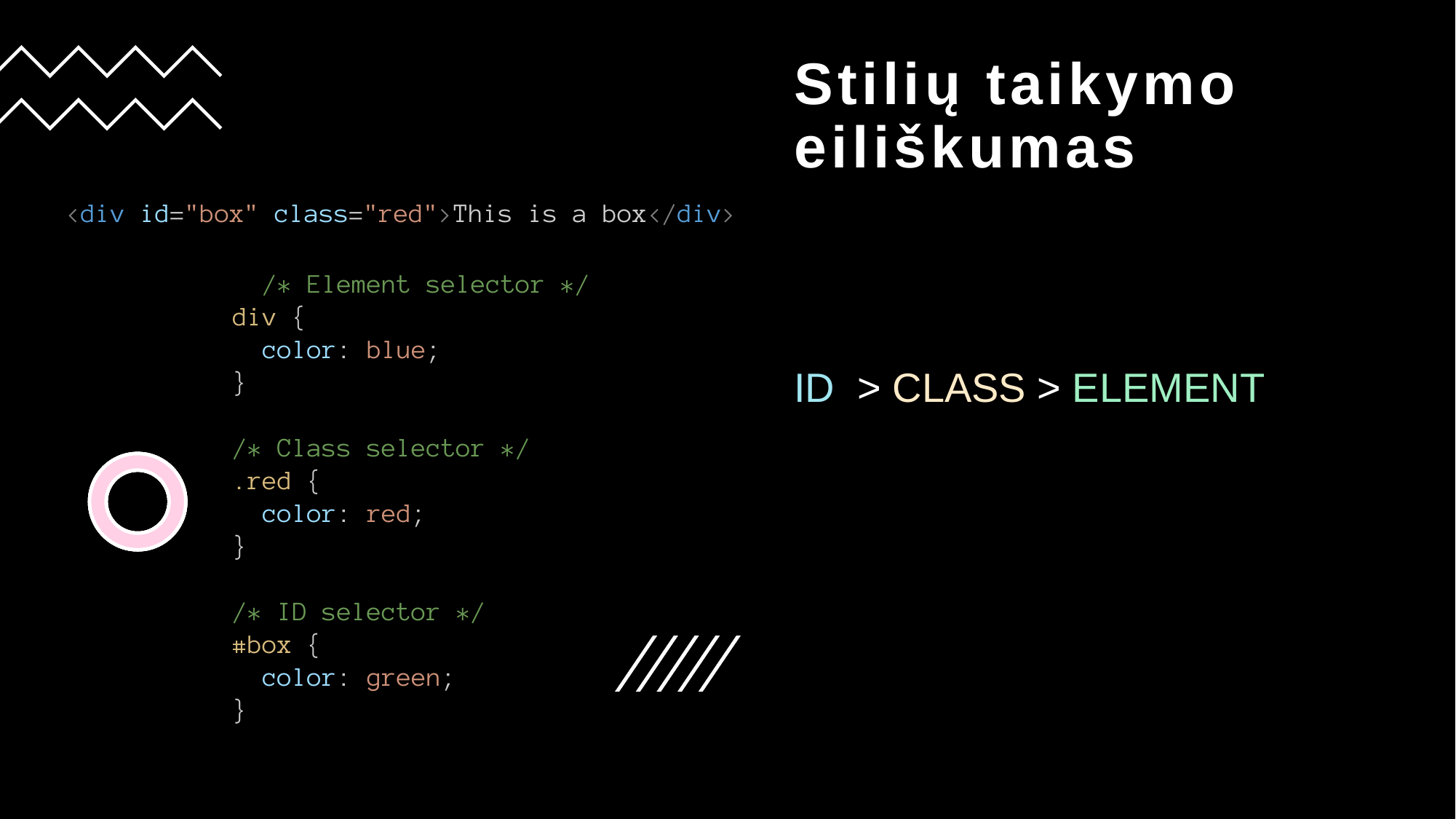

# Stilių taikymo eiliškumas
<div id="box" class="red">This is a box</div>
  /* Element selector */
div {
  color: blue;
}
/* Class selector */
.red {
  color: red;
}
/* ID selector */
#box {
  color: green;
}
ID  > CLASS > ELEMENT